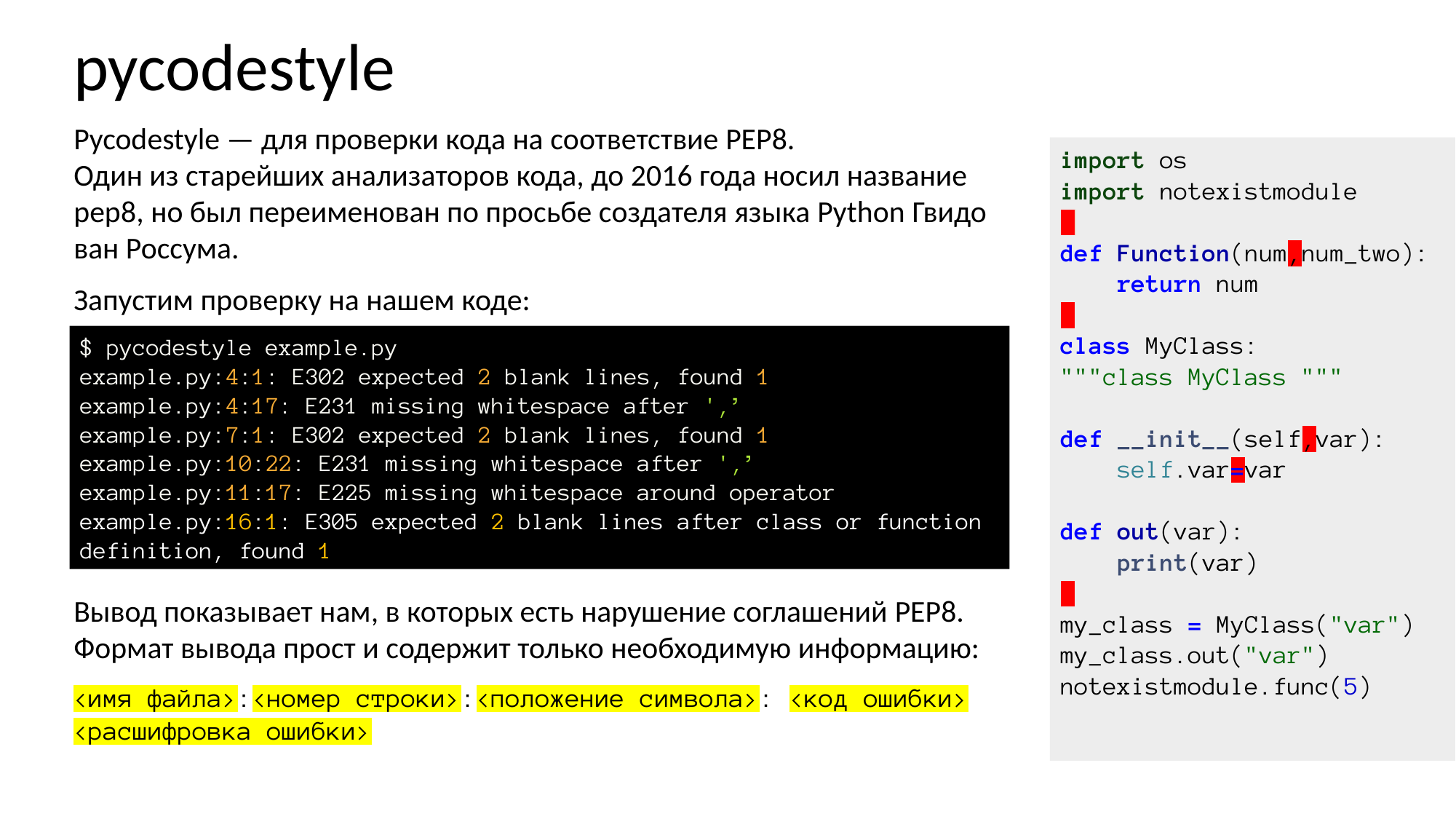

# pycodestyle
Pycodestyle — для проверки кода на соответствие PEP8.
Один из старейших анализаторов кода, до 2016 года носил название pep8, но был переименован по просьбе создателя языка Python Гвидо ван Россума.
Запустим проверку на нашем коде:
import os
import notexistmodule
 ⁠⁠⁠⁠⁠⁠⁠
def Function(num,num_two):
    return num
 ⁠
class MyClass:
"""class MyClass """
def __init__(self,var):
    self.var=var
def out(var):
    print(var)
 ⁠
my_class = MyClass("var")
my_class.out("var")
notexistmodule.func(5)
$ pycodestyle example.py
example.py:4:1: E302 expected 2 blank lines, found 1
example.py:4:17: E231 missing whitespace after ',’
example.py:7:1: E302 expected 2 blank lines, found 1
example.py:10:22: E231 missing whitespace after ',’
example.py:11:17: E225 missing whitespace around operator
example.py:16:1: E305 expected 2 blank lines after class or function definition, found 1
Вывод показывает нам, в которых есть нарушение соглашений PEP8. Формат вывода прост и содержит только необходимую информацию:
<имя файла>:<номер строки>:<положение символа>: <код ошибки> <расшифровка ошибки>